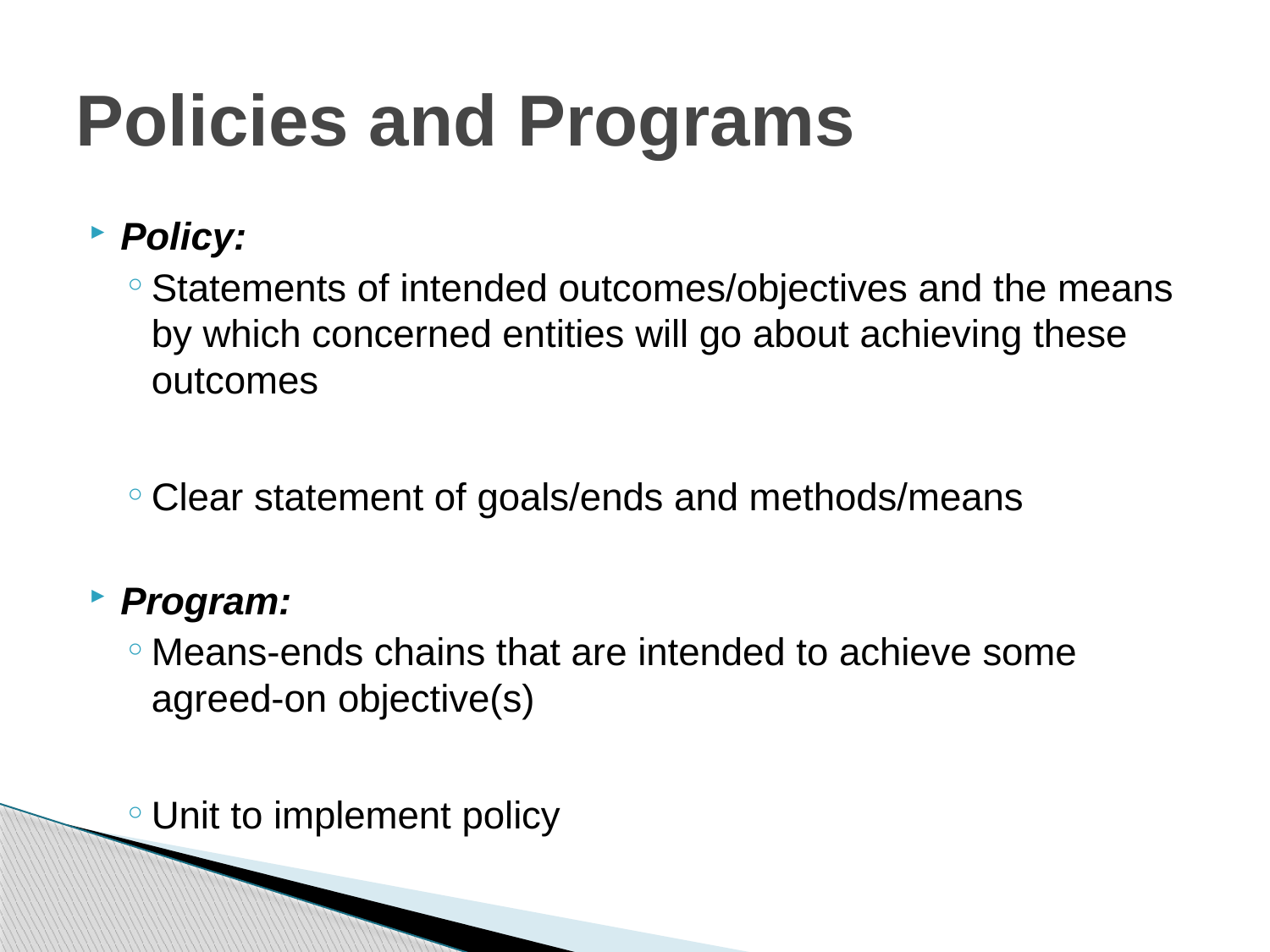

# Policies and Programs
Policy:
Statements of intended outcomes/objectives and the means by which concerned entities will go about achieving these outcomes

Clear statement of goals/ends and methods/means

Program:
Means-ends chains that are intended to achieve some agreed-on objective(s)

Unit to implement policy